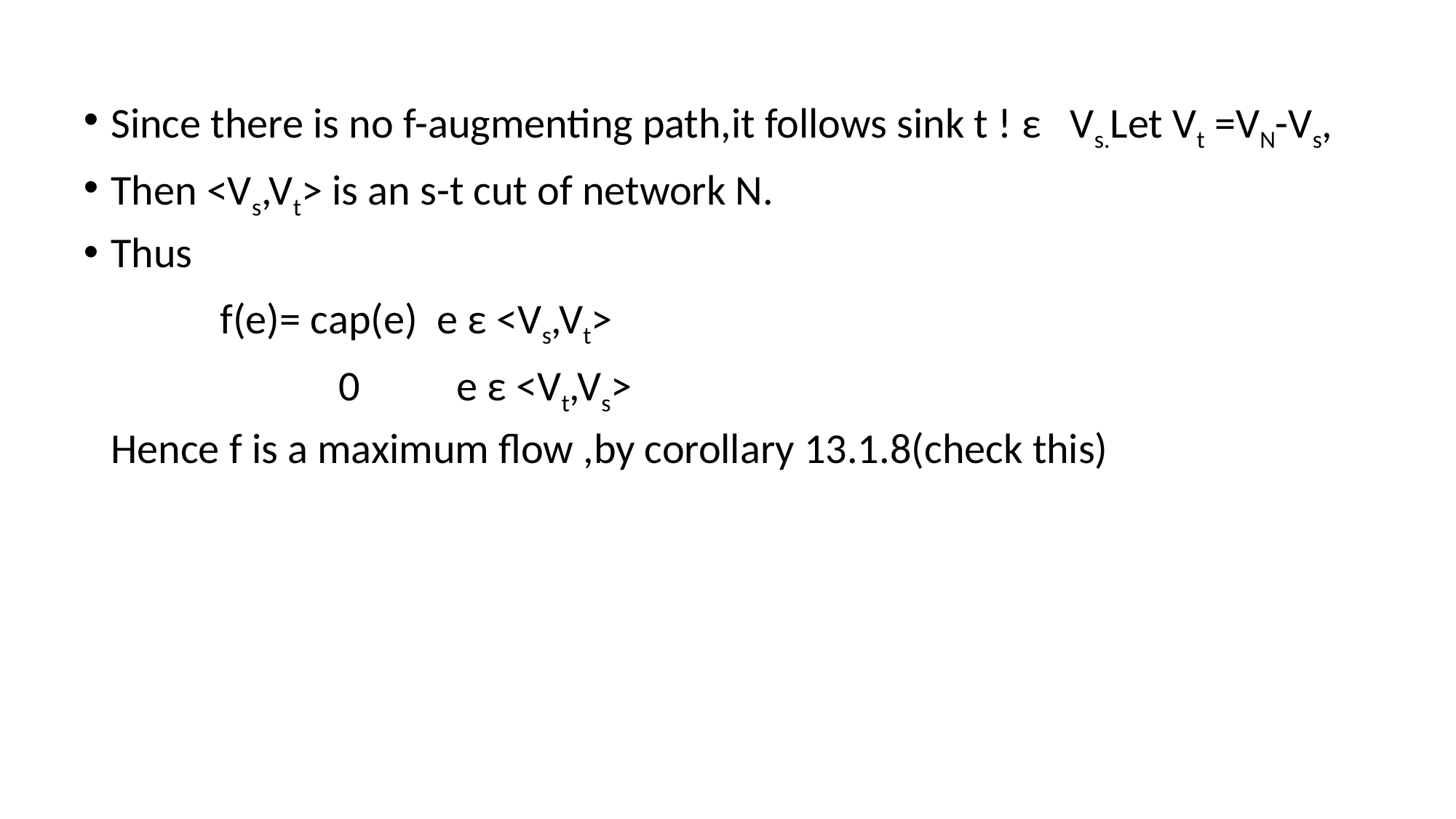

Since there is no f-augmenting path,it follows sink t ! ε   Vs.Let Vt =VN-Vs,
Then <Vs,Vt> is an s-t cut of network N.
Thus
		f(e)= cap(e)  e ε <Vs,Vt>
			 0          e ε <Vt,Vs>
	Hence f is a maximum flow ,by corollary 13.1.8(check this)

28